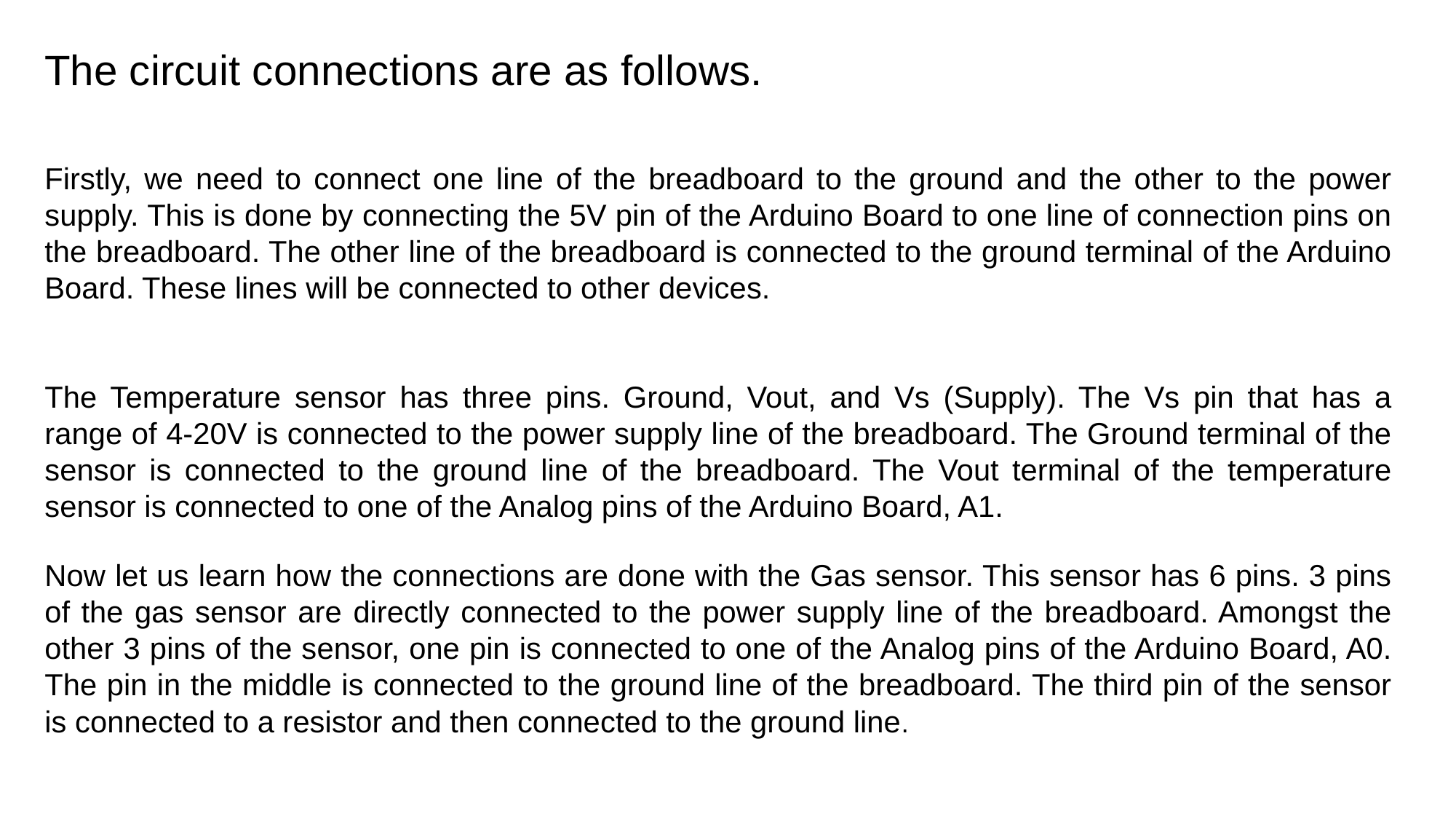

The circuit connections are as follows.

Firstly, we need to connect one line of the breadboard to the ground and the other to the power supply. This is done by connecting the 5V pin of the Arduino Board to one line of connection pins on the breadboard. The other line of the breadboard is connected to the ground terminal of the Arduino Board. These lines will be connected to other devices.

The Temperature sensor has three pins. Ground, Vout, and Vs (Supply). The Vs pin that has a range of 4-20V is connected to the power supply line of the breadboard. The Ground terminal of the sensor is connected to the ground line of the breadboard. The Vout terminal of the temperature sensor is connected to one of the Analog pins of the Arduino Board, A1.
Now let us learn how the connections are done with the Gas sensor. This sensor has 6 pins. 3 pins of the gas sensor are directly connected to the power supply line of the breadboard. Amongst the other 3 pins of the sensor, one pin is connected to one of the Analog pins of the Arduino Board, A0. The pin in the middle is connected to the ground line of the breadboard. The third pin of the sensor is connected to a resistor and then connected to the ground line.